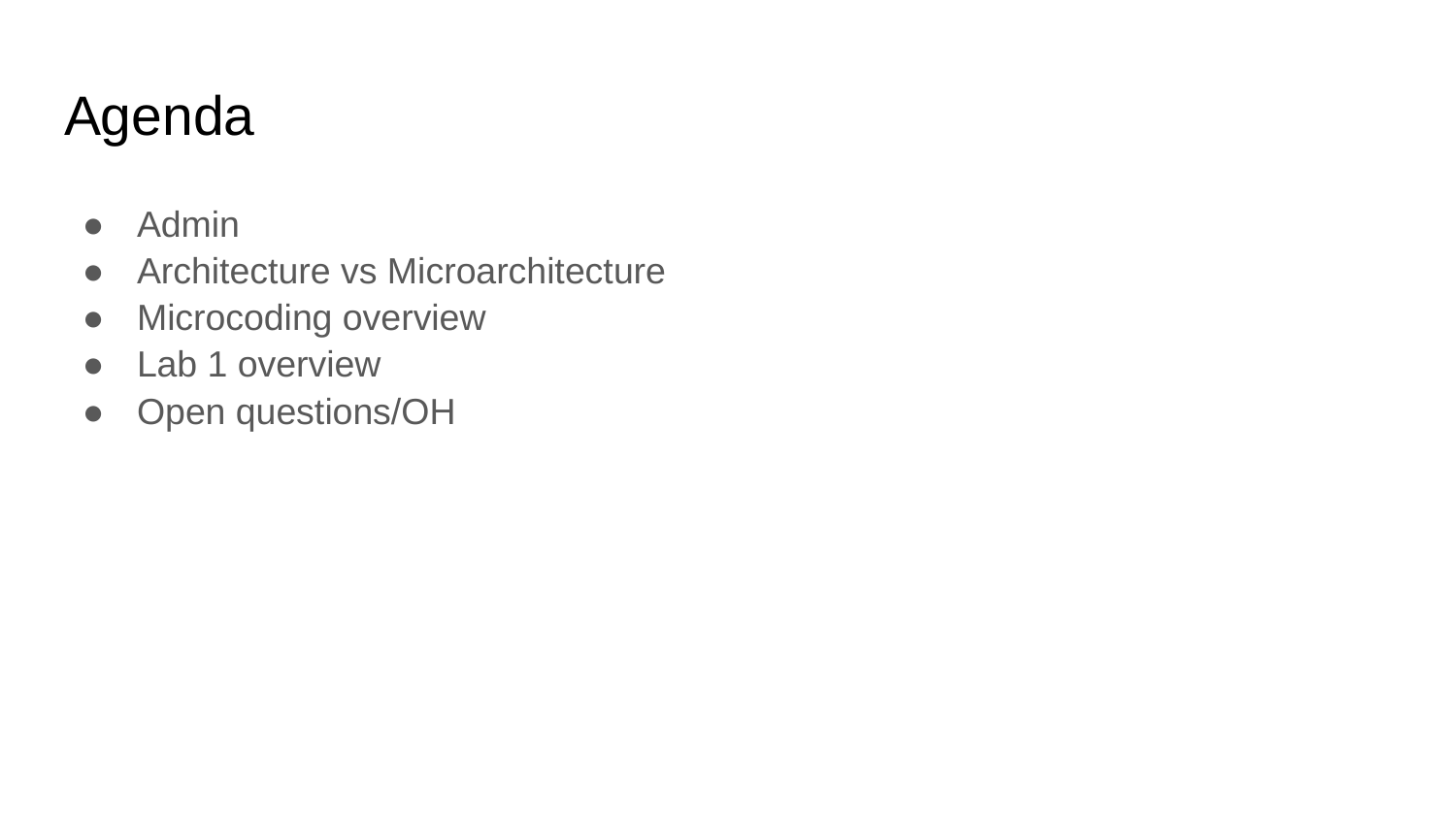

# Agenda
Admin
Architecture vs Microarchitecture
Microcoding overview
Lab 1 overview
Open questions/OH